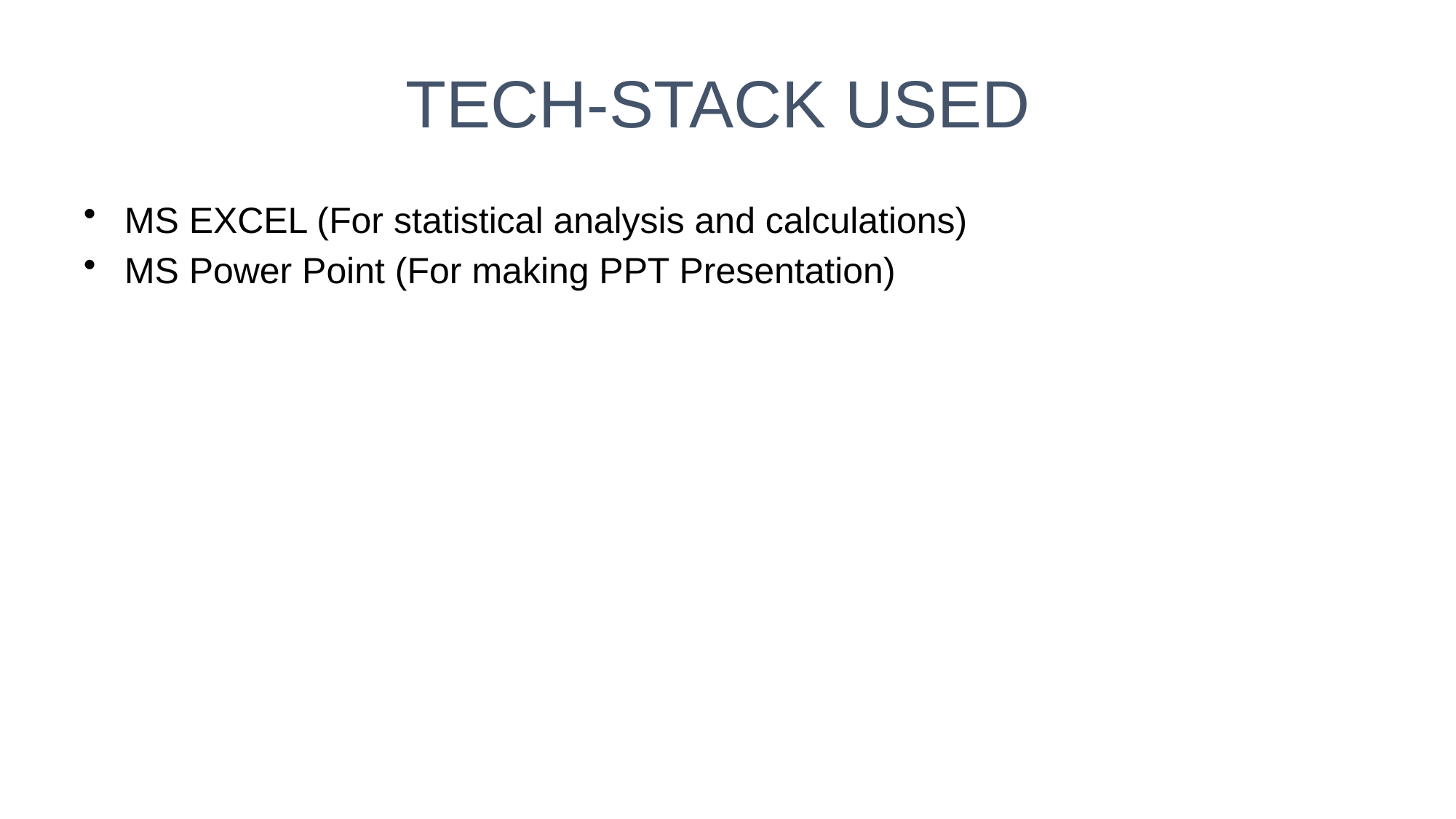

# TECH-STACK USED
MS EXCEL (For statistical analysis and calculations)
MS Power Point (For making PPT Presentation)